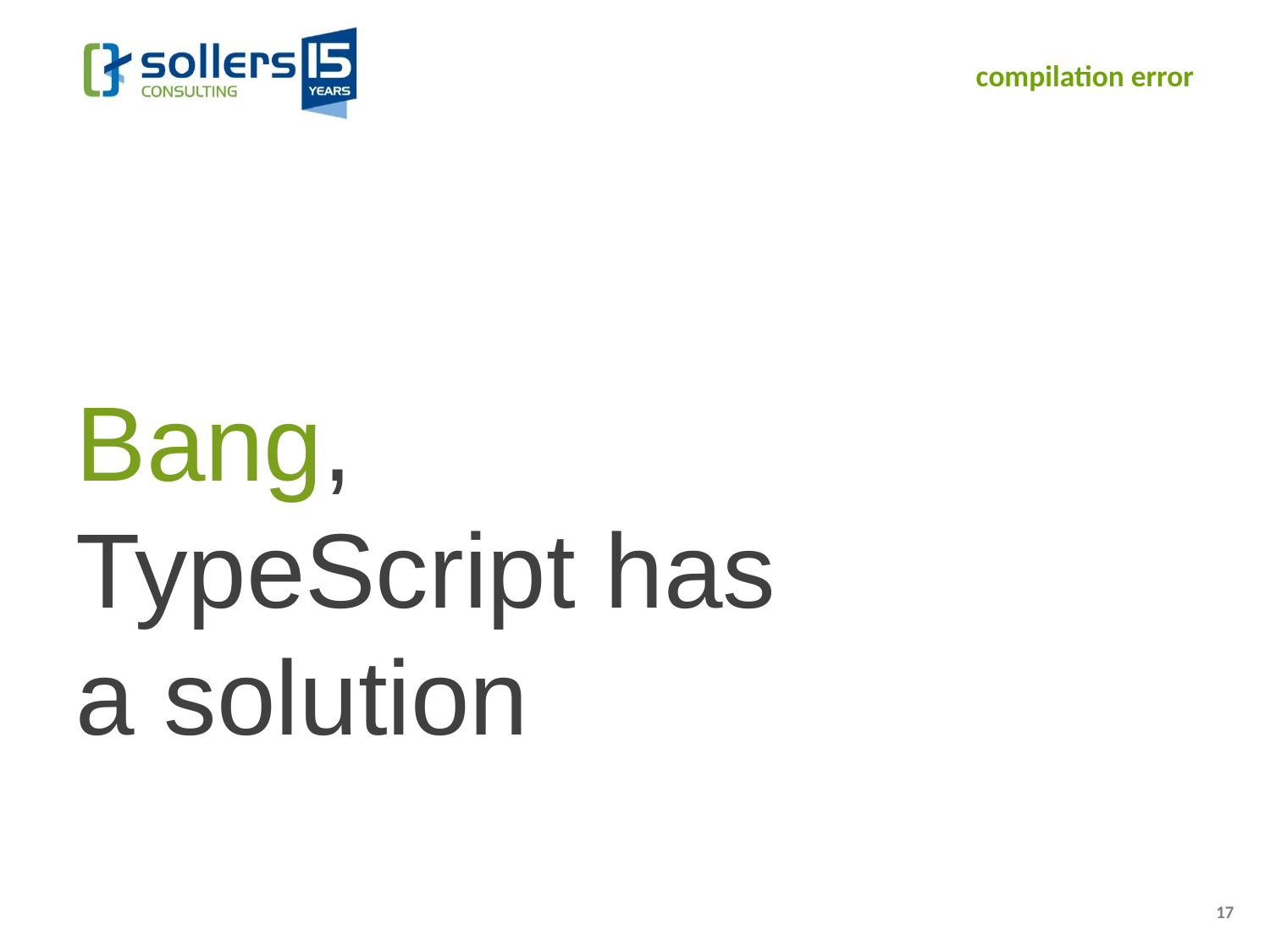

# compilation error
Bang,
TypeScript has
a solution